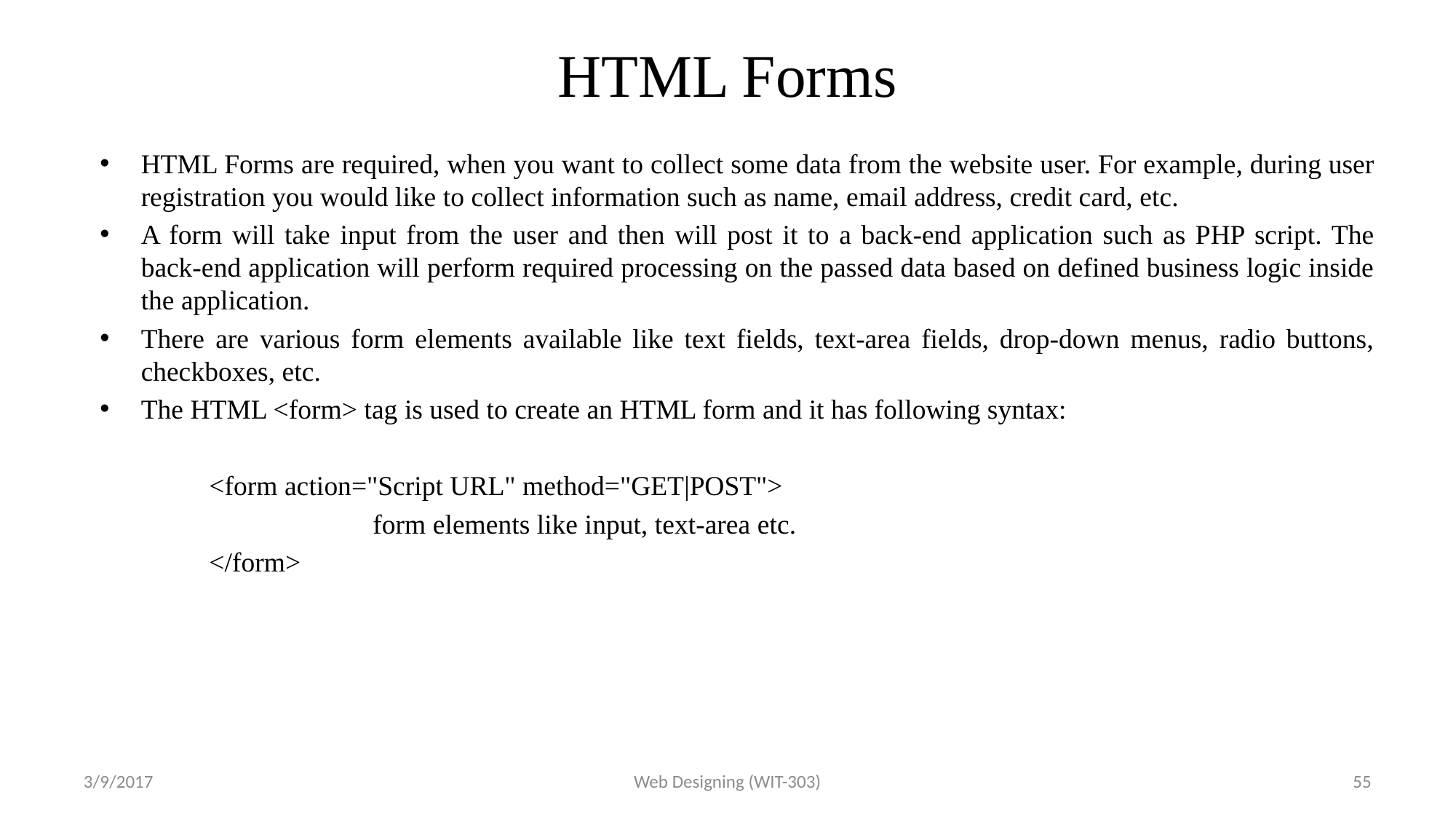

# HTML Forms
HTML Forms are required, when you want to collect some data from the website user. For example, during user registration you would like to collect information such as name, email address, credit card, etc.
A form will take input from the user and then will post it to a back-end application such as PHP script. The back-end application will perform required processing on the passed data based on defined business logic inside the application.
There are various form elements available like text fields, text-area fields, drop-down menus, radio buttons, checkboxes, etc.
The HTML <form> tag is used to create an HTML form and it has following syntax:

	<form action="Script URL" method="GET|POST">
		form elements like input, text-area etc.
	</form>
3/9/2017
Web Designing (WIT-303)
55